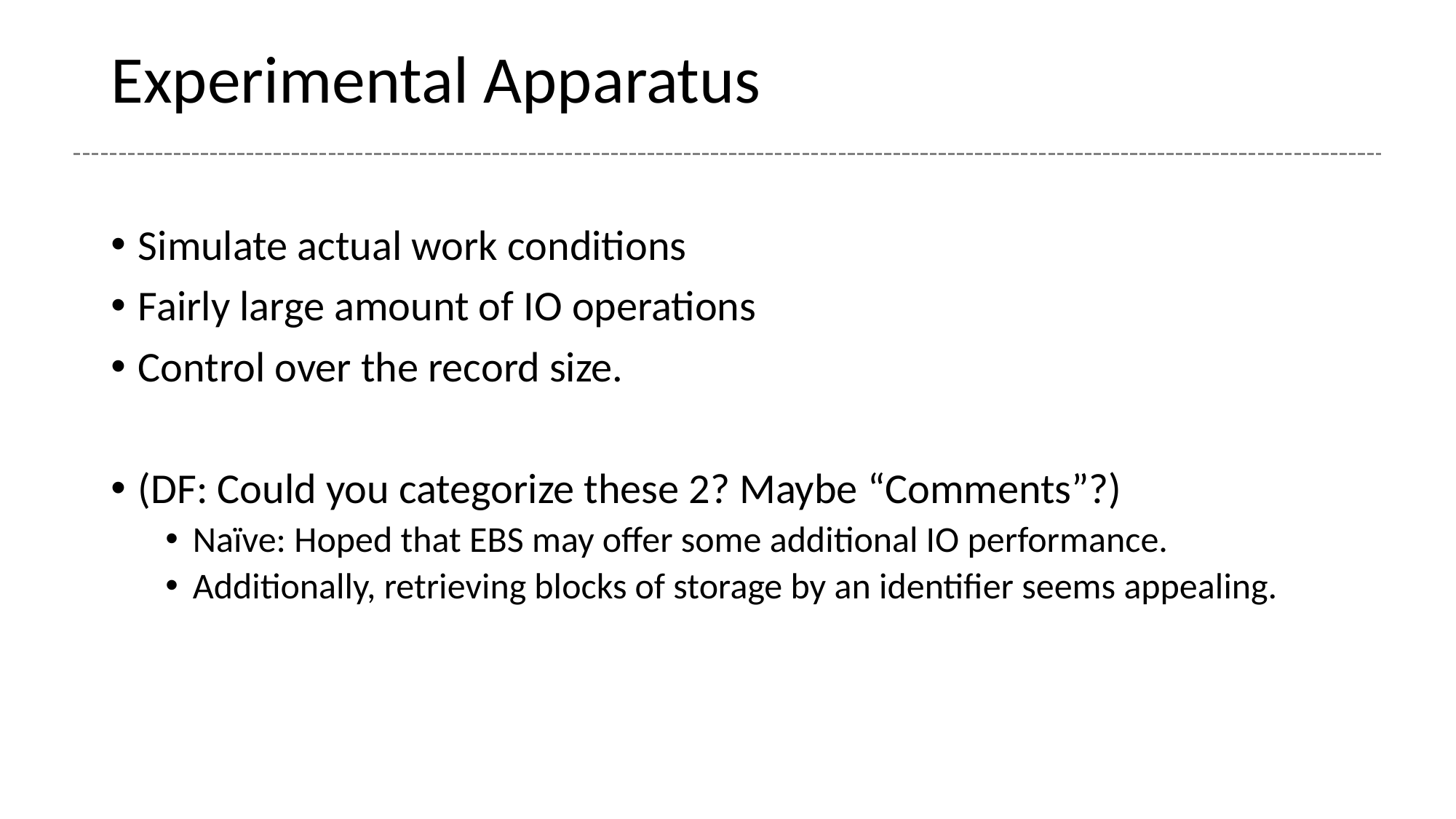

# Experimental Apparatus
Simulate actual work conditions
Fairly large amount of IO operations
Control over the record size.

(DF: Could you categorize these 2? Maybe “Comments”?)
Naïve: Hoped that EBS may offer some additional IO performance.
Additionally, retrieving blocks of storage by an identifier seems appealing.